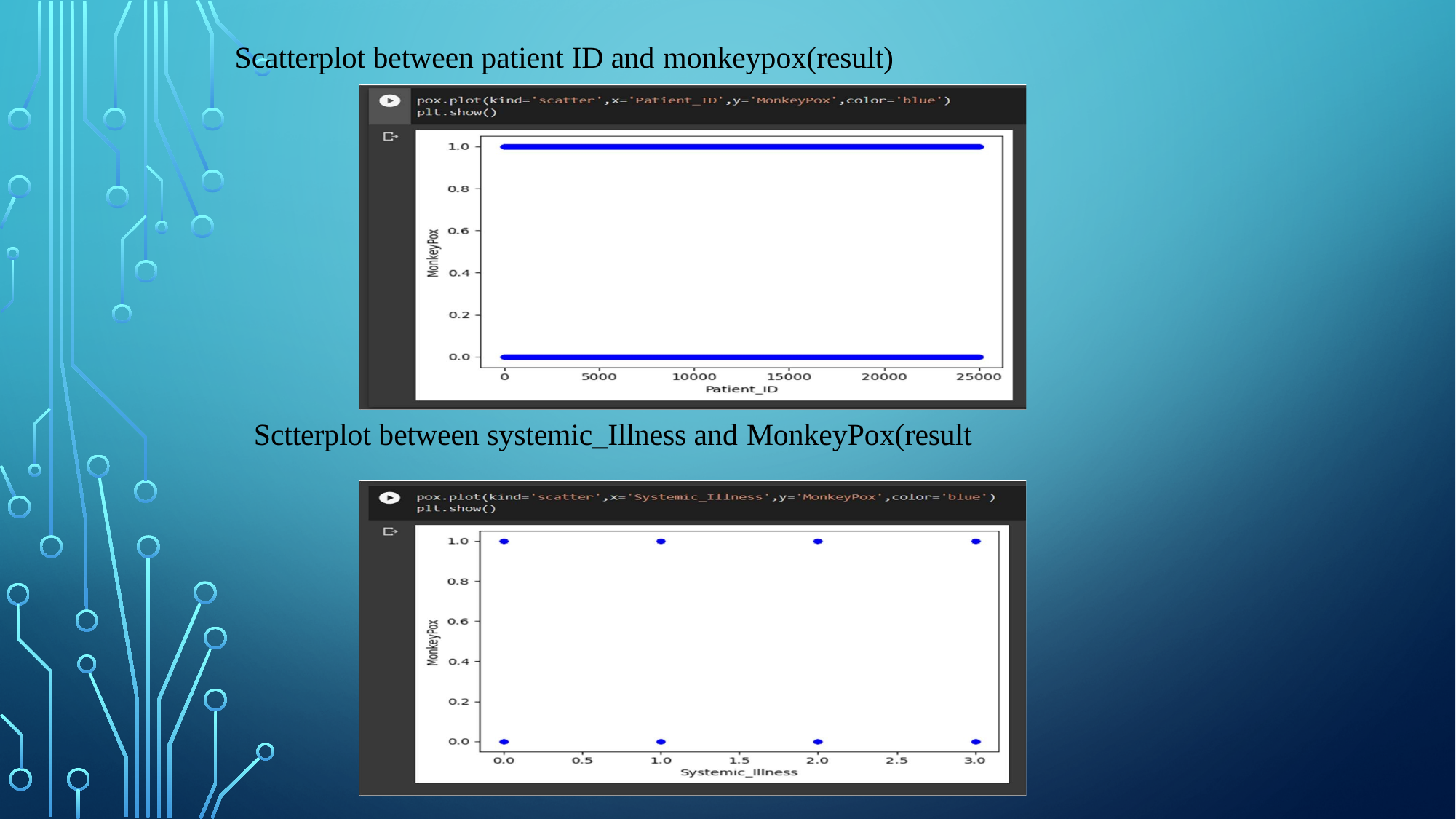

Scatterplot between patient ID and monkeypox(result)

Sctterplot between systemic_Illness and MonkeyPox(result